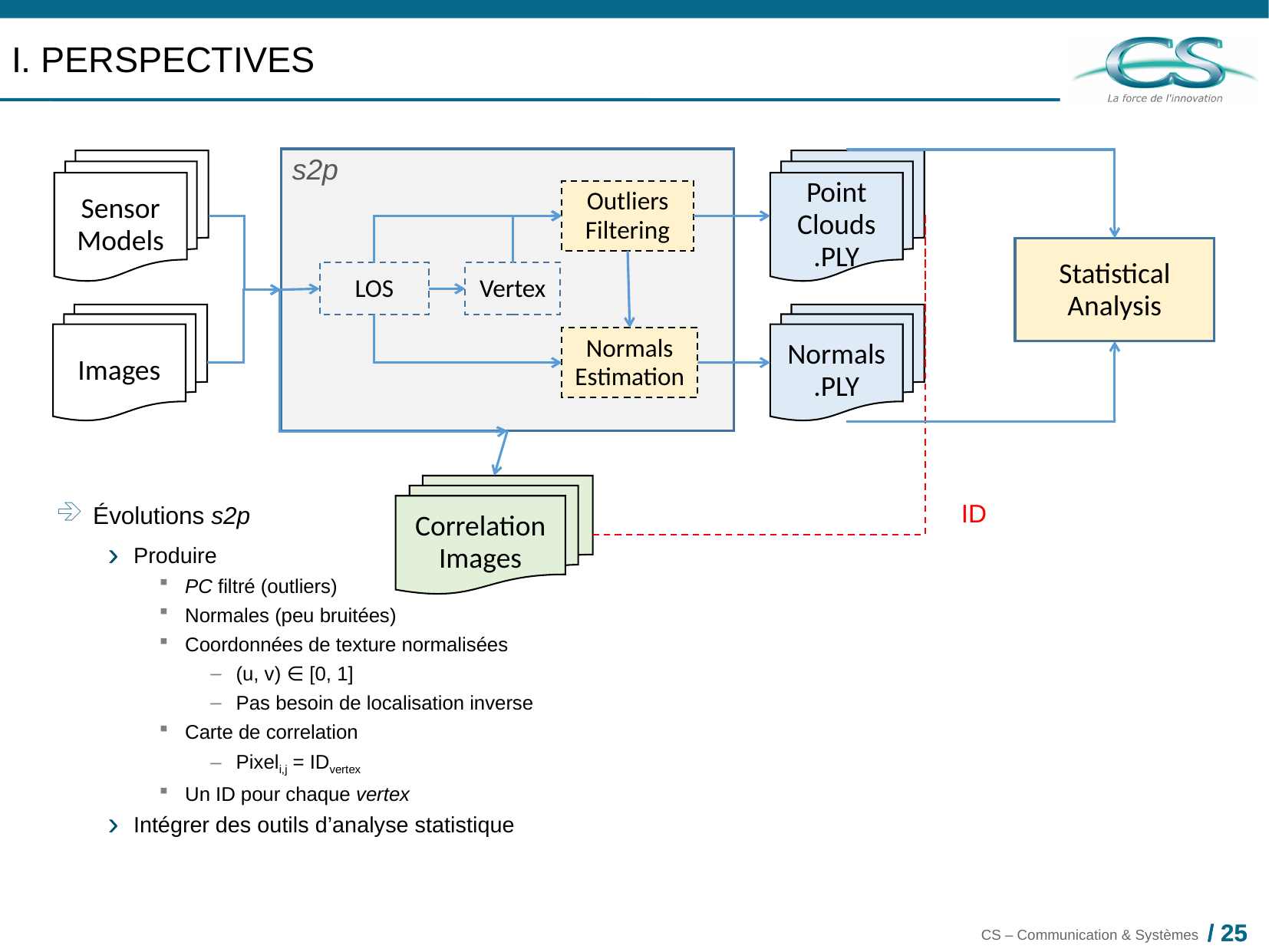

I. Perspectives
s2p

Sensor
Models
Point Clouds
.PLY
Outliers
Filtering
Statistical
Analysis
Vertex
LOS
Images
Normals
.PLY
Normals
Estimation
Correlation
Images
ID
Évolutions s2p
Produire
PC filtré (outliers)
Normales (peu bruitées)
Coordonnées de texture normalisées
(u, v) ∈ [0, 1]
Pas besoin de localisation inverse
Carte de correlation
Pixeli,j = IDvertex
Un ID pour chaque vertex
Intégrer des outils d’analyse statistique